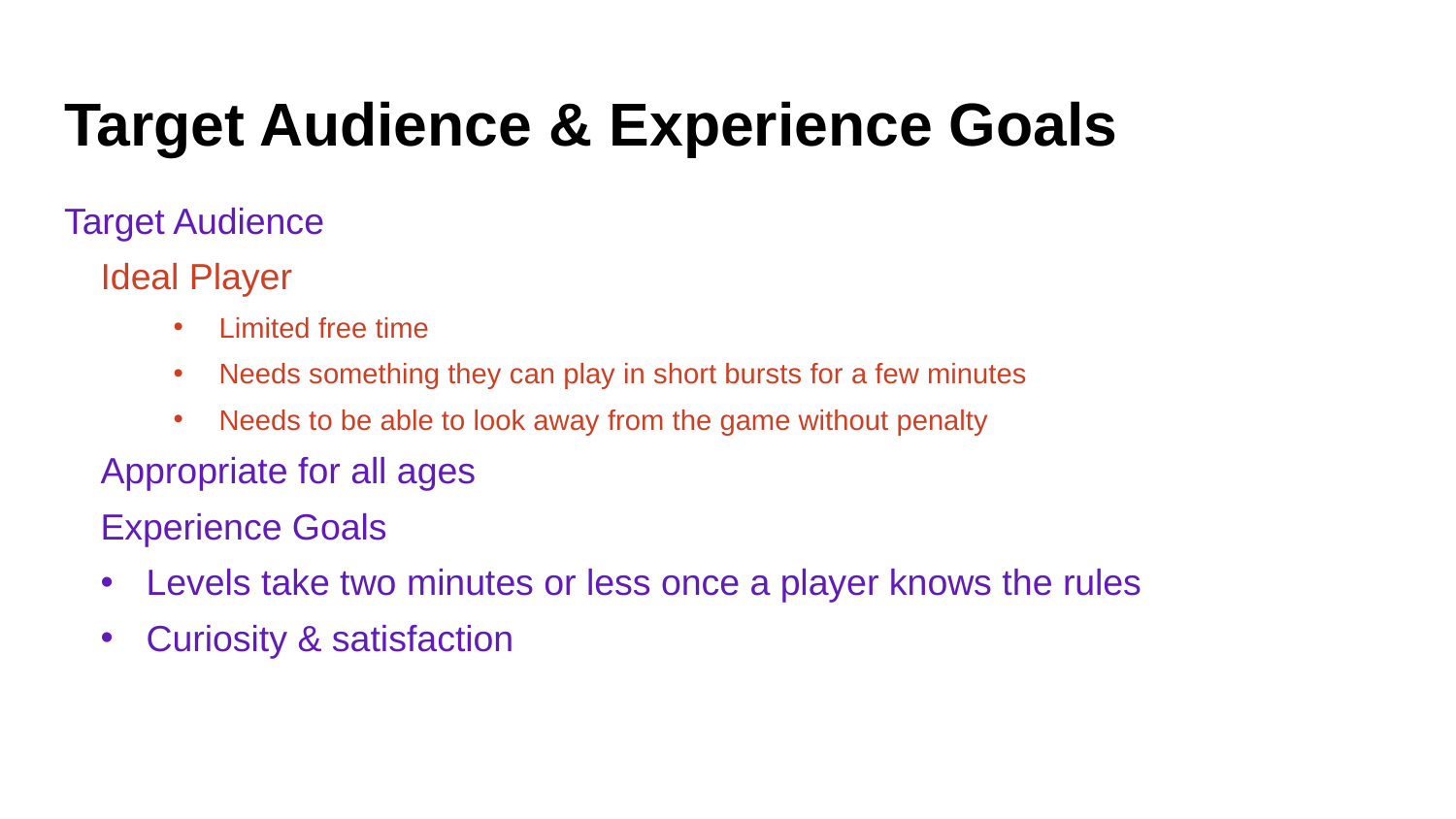

# Target Audience & Experience Goals
Target Audience
Ideal Player
Limited free time
Needs something they can play in short bursts for a few minutes
Needs to be able to look away from the game without penalty
Appropriate for all ages
Experience Goals
Levels take two minutes or less once a player knows the rules
Curiosity & satisfaction